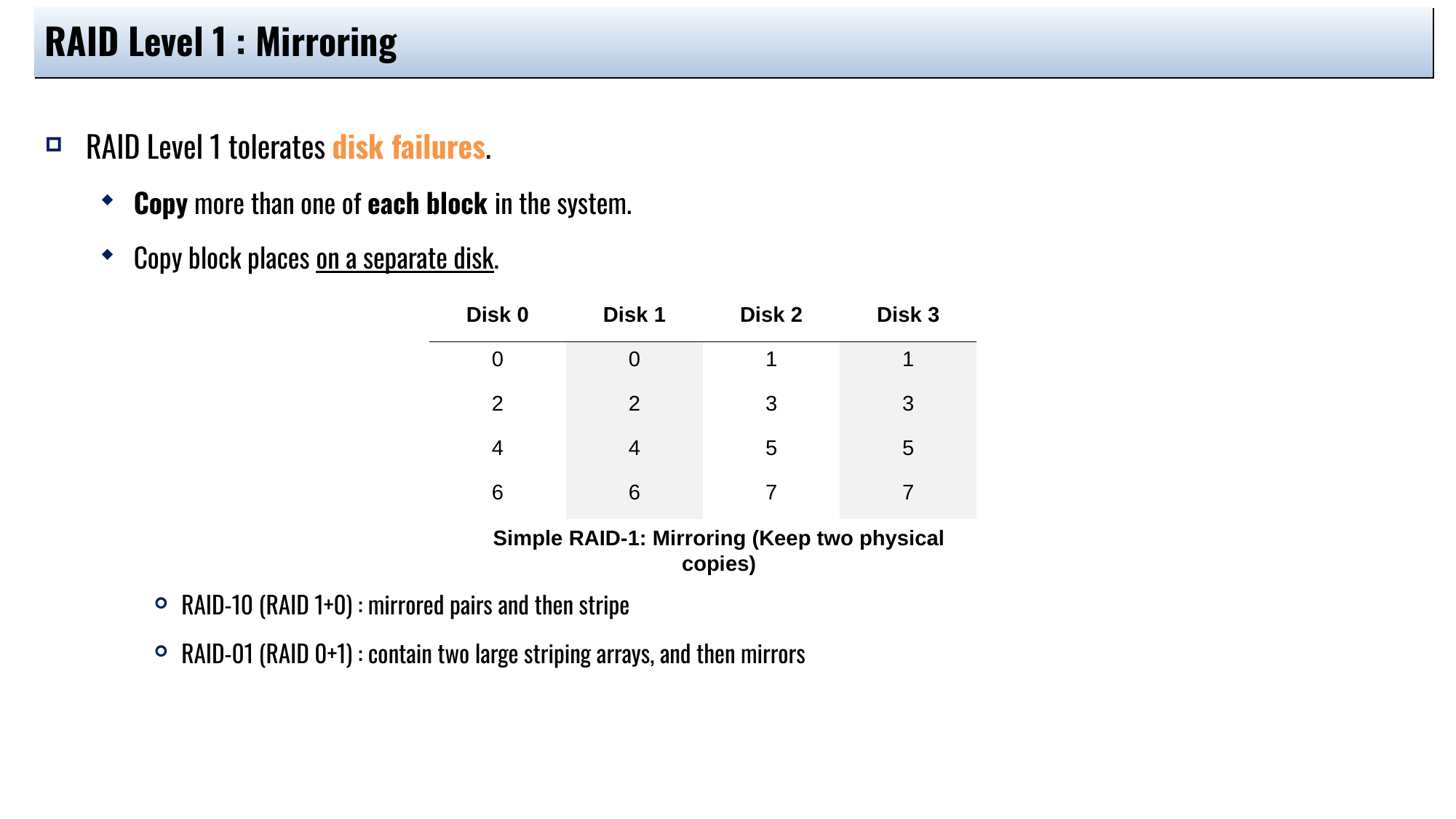

# RAID Level 1 : Mirroring
RAID Level 1 tolerates disk failures.
Copy more than one of each block in the system.
Copy block places on a separate disk.

RAID-10 (RAID 1+0) : mirrored pairs and then stripe
RAID-01 (RAID 0+1) : contain two large striping arrays, and then mirrors

| Disk 0 | Disk 1 | Disk 2 | Disk 3 |
| --- | --- | --- | --- |
| 0 | 0 | 1 | 1 |
| 2 | 2 | 3 | 3 |
| 4 | 4 | 5 | 5 |
| 6 | 6 | 7 | 7 |
Simple RAID-1: Mirroring (Keep two physical copies)